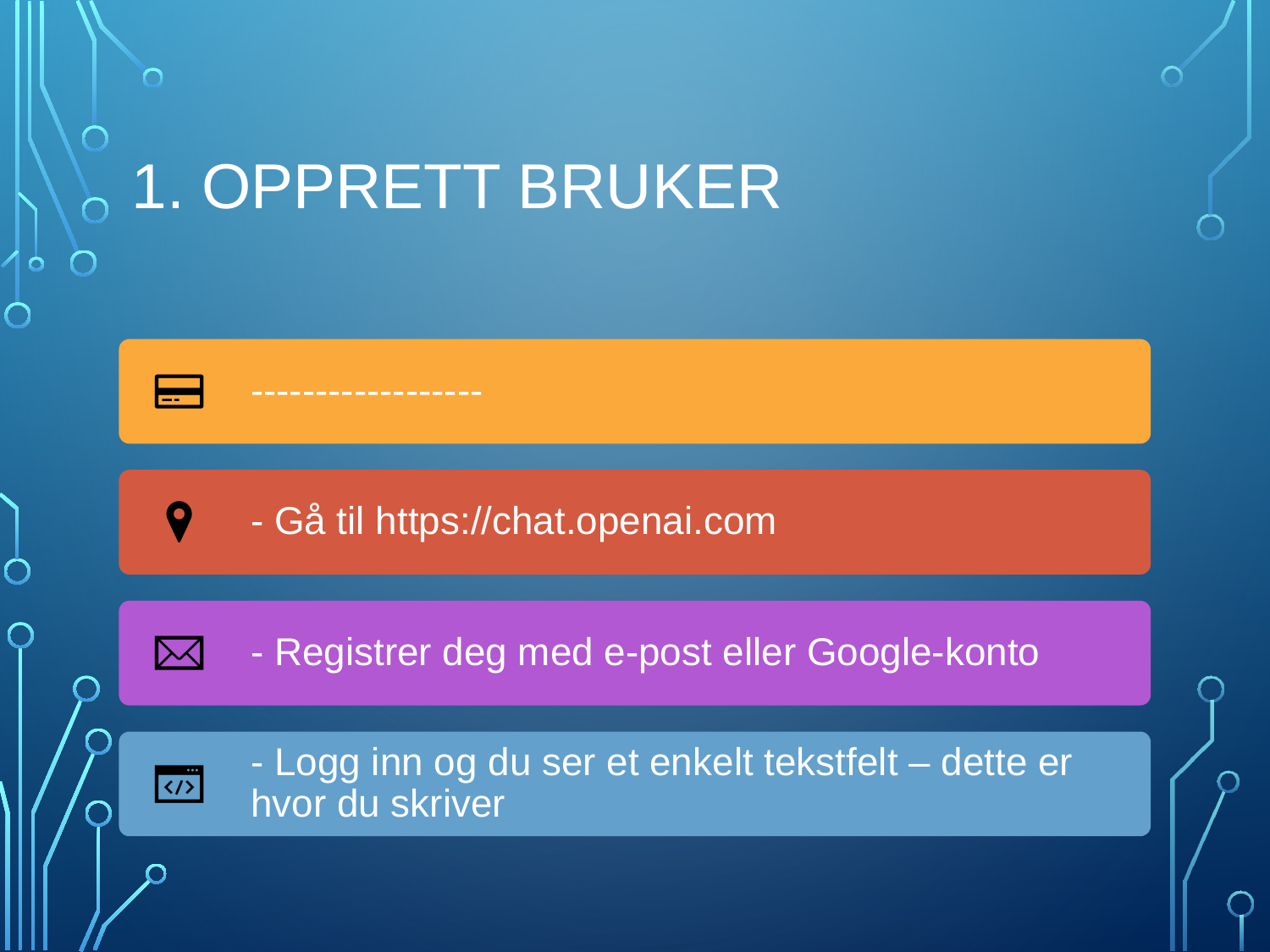

# 1. Opprett bruker
------------------
- Gå til https://chat.openai.com
- Registrer deg med e-post eller Google-konto
- Logg inn og du ser et enkelt tekstfelt – dette er hvor du skriver